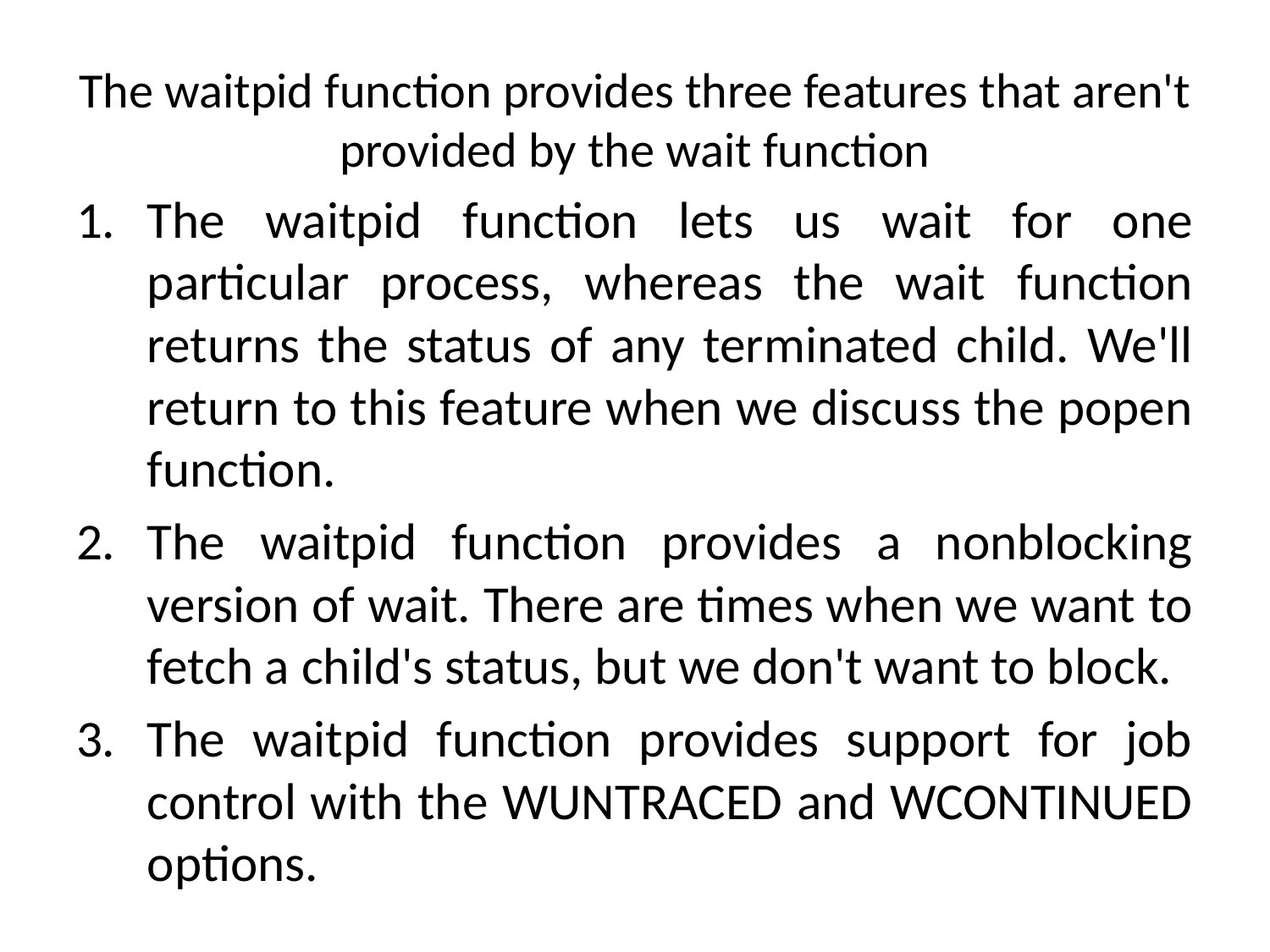

# The waitpid function provides three features that aren't provided by the wait function
The waitpid function lets us wait for one particular process, whereas the wait function returns the status of any terminated child. We'll return to this feature when we discuss the popen function.
The waitpid function provides a nonblocking version of wait. There are times when we want to fetch a child's status, but we don't want to block.
The waitpid function provides support for job control with the WUNTRACED and WCONTINUED options.